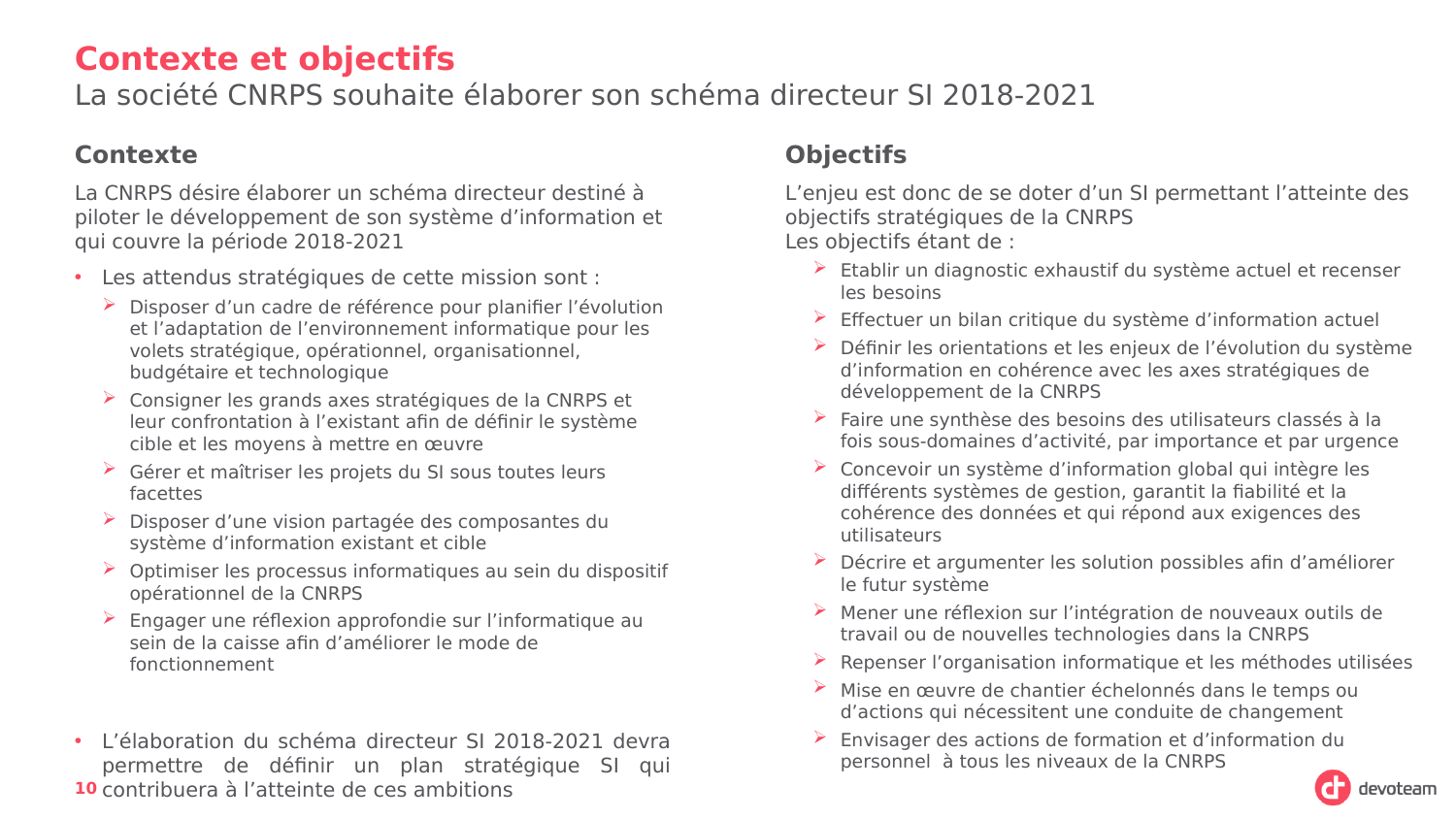

# Contexte et objectifs
La société CNRPS souhaite élaborer son schéma directeur SI 2018-2021

Contexte
Objectifs

La CNRPS désire élaborer un schéma directeur destiné à piloter le développement de son système d’information et qui couvre la période 2018-2021
L’enjeu est donc de se doter d’un SI permettant l’atteinte des objectifs stratégiques de la CNRPS
Les objectifs étant de :
Etablir un diagnostic exhaustif du système actuel et recenser les besoins
Effectuer un bilan critique du système d’information actuel
Définir les orientations et les enjeux de l’évolution du système d’information en cohérence avec les axes stratégiques de développement de la CNRPS
Faire une synthèse des besoins des utilisateurs classés à la fois sous-domaines d’activité, par importance et par urgence
Concevoir un système d’information global qui intègre les différents systèmes de gestion, garantit la fiabilité et la cohérence des données et qui répond aux exigences des utilisateurs
Décrire et argumenter les solution possibles afin d’améliorer le futur système
Mener une réflexion sur l’intégration de nouveaux outils de travail ou de nouvelles technologies dans la CNRPS
Repenser l’organisation informatique et les méthodes utilisées
Mise en œuvre de chantier échelonnés dans le temps ou d’actions qui nécessitent une conduite de changement
Envisager des actions de formation et d’information du personnel  à tous les niveaux de la CNRPS
Les attendus stratégiques de cette mission sont :
Disposer d’un cadre de référence pour planifier l’évolution et l’adaptation de l’environnement informatique pour les volets stratégique, opérationnel, organisationnel, budgétaire et technologique
Consigner les grands axes stratégiques de la CNRPS et leur confrontation à l’existant afin de définir le système cible et les moyens à mettre en œuvre
Gérer et maîtriser les projets du SI sous toutes leurs facettes
Disposer d’une vision partagée des composantes du système d’information existant et cible
Optimiser les processus informatiques au sein du dispositif opérationnel de la CNRPS
Engager une réflexion approfondie sur l’informatique au sein de la caisse afin d’améliorer le mode de fonctionnement

L’élaboration du schéma directeur SI 2018-2021 devra permettre de définir un plan stratégique SI qui contribuera à l’atteinte de ces ambitions
10